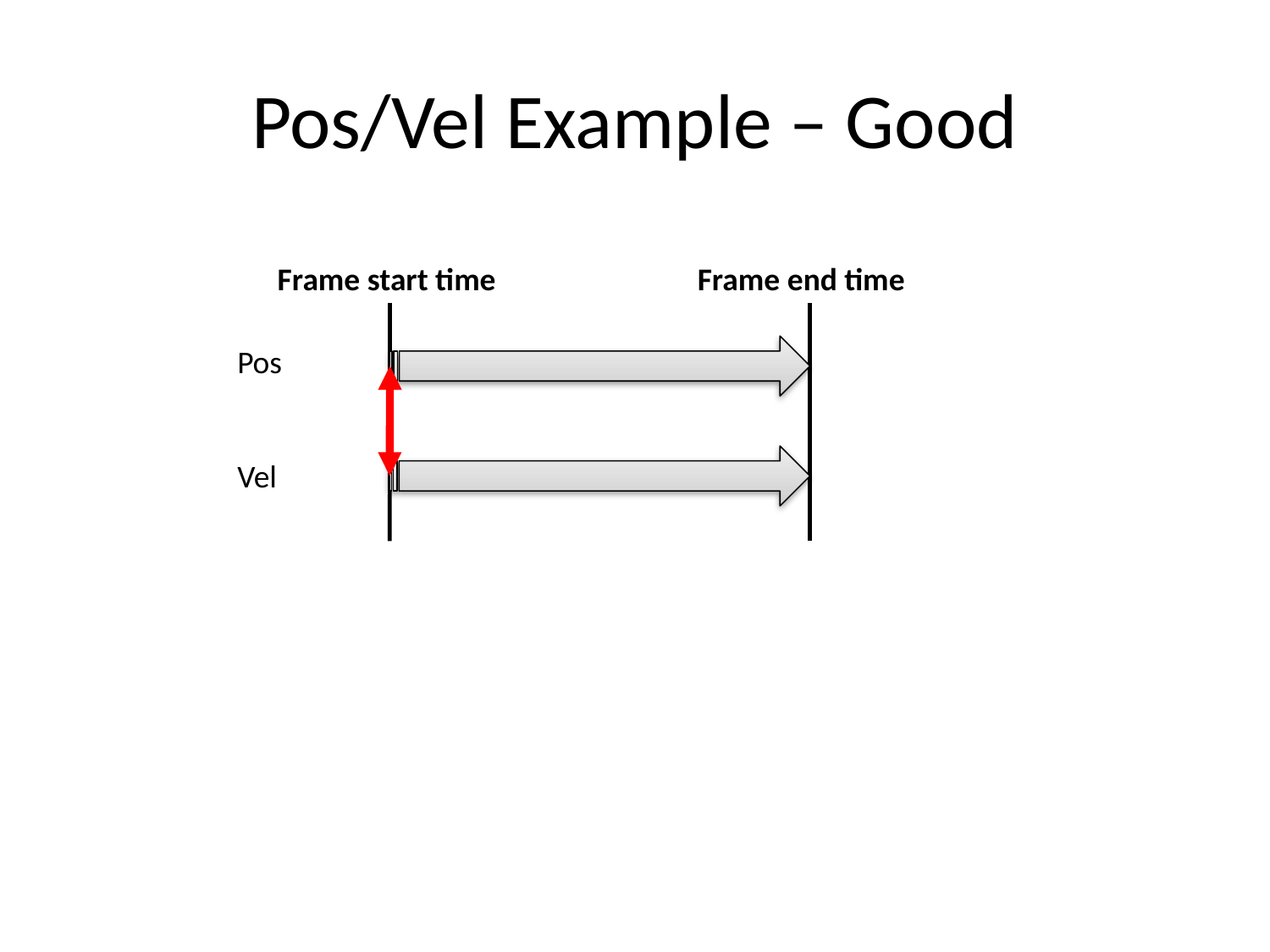

# Pos/Vel Example – Good
Frame start time
Frame end time
Pos

Vel